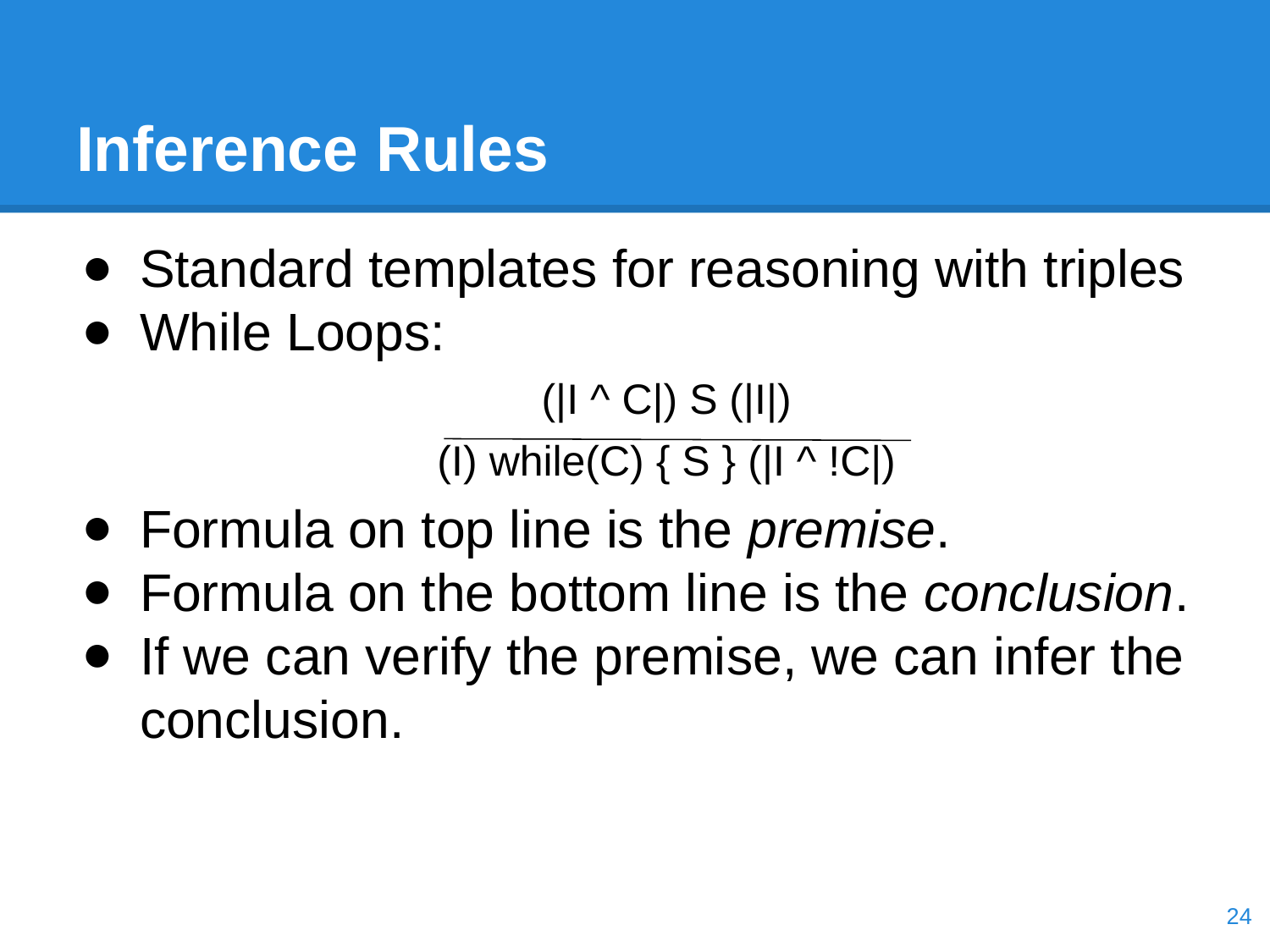

# Inference Rules
Standard templates for reasoning with triples
While Loops:
(|I ^ C|) S (|I|)
(I) while(C) { S } (|I ^ !C|)
Formula on top line is the premise.
Formula on the bottom line is the conclusion.
If we can verify the premise, we can infer the conclusion.
24